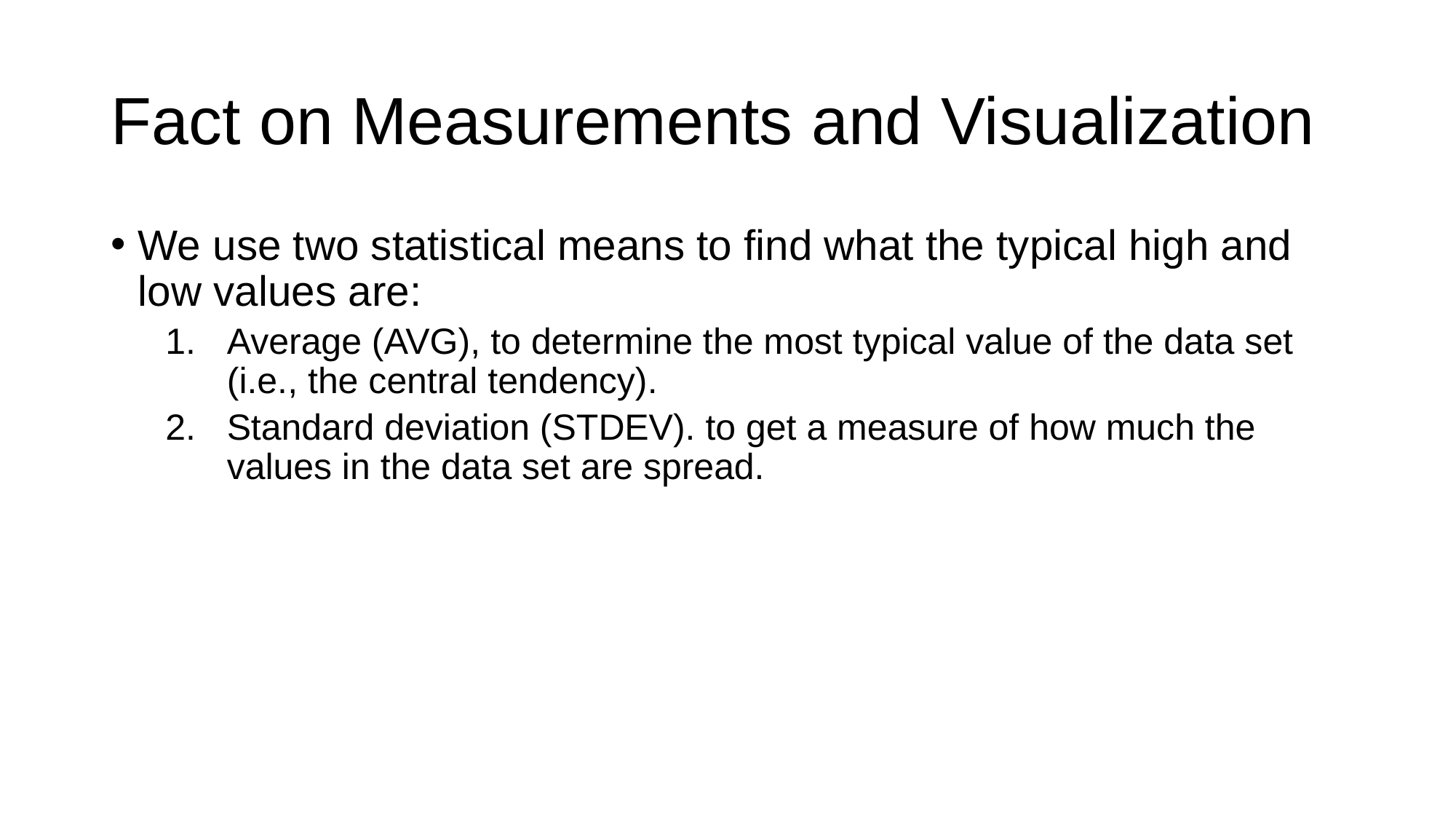

# Fact on Measurements and Visualization
We use two statistical means to find what the typical high and low values are:
Average (AVG), to determine the most typical value of the data set (i.e., the central tendency).
Standard deviation (STDEV). to get a measure of how much the values in the data set are spread.